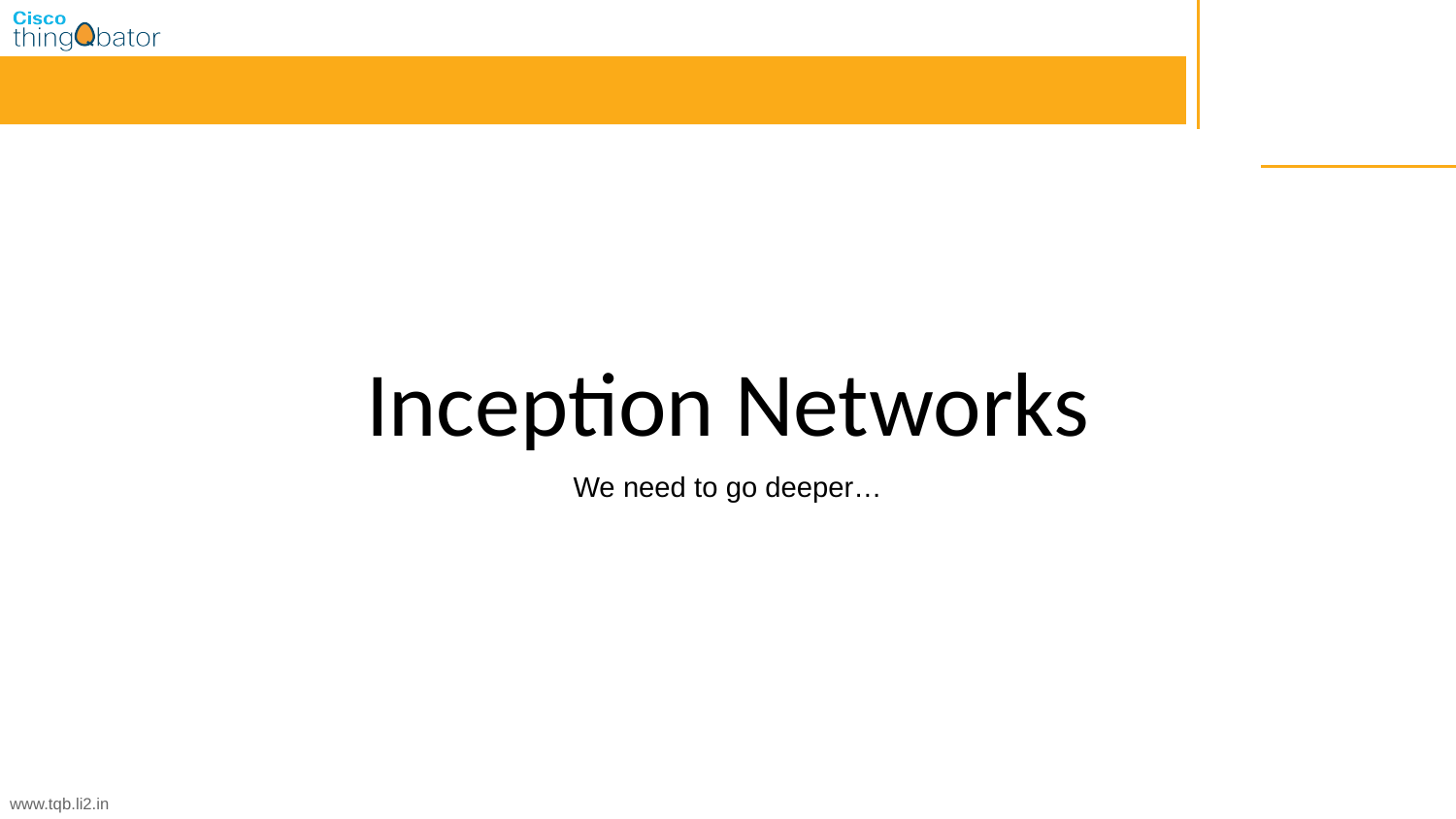

# Inception Networks
We need to go deeper…